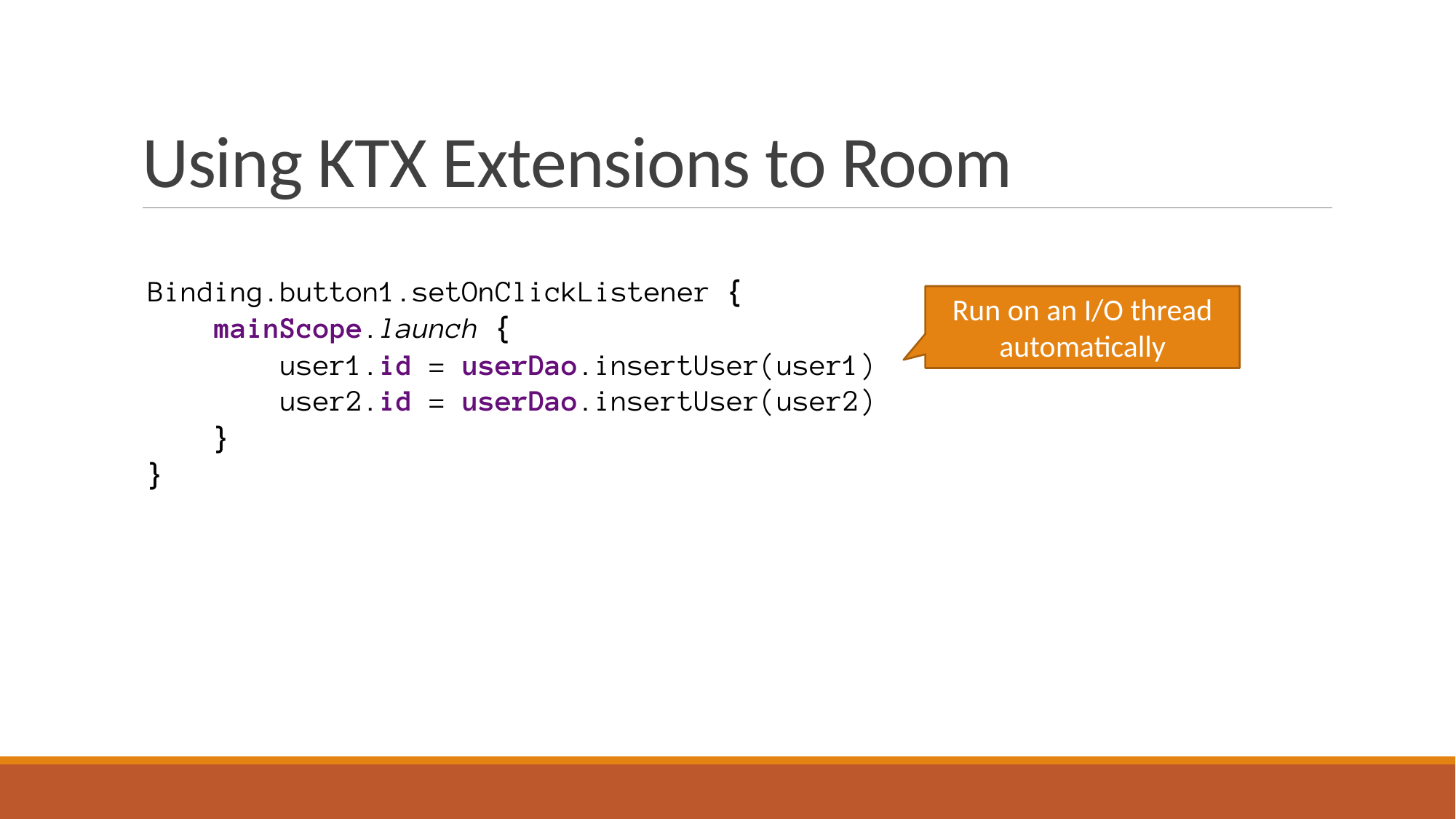

# Using KTX Extensions to Room
Binding.button1.setOnClickListener {
    mainScope.launch {
        user1.id = userDao.insertUser(user1)
        user2.id = userDao.insertUser(user2)
    }
}
Run on an I/O thread automatically